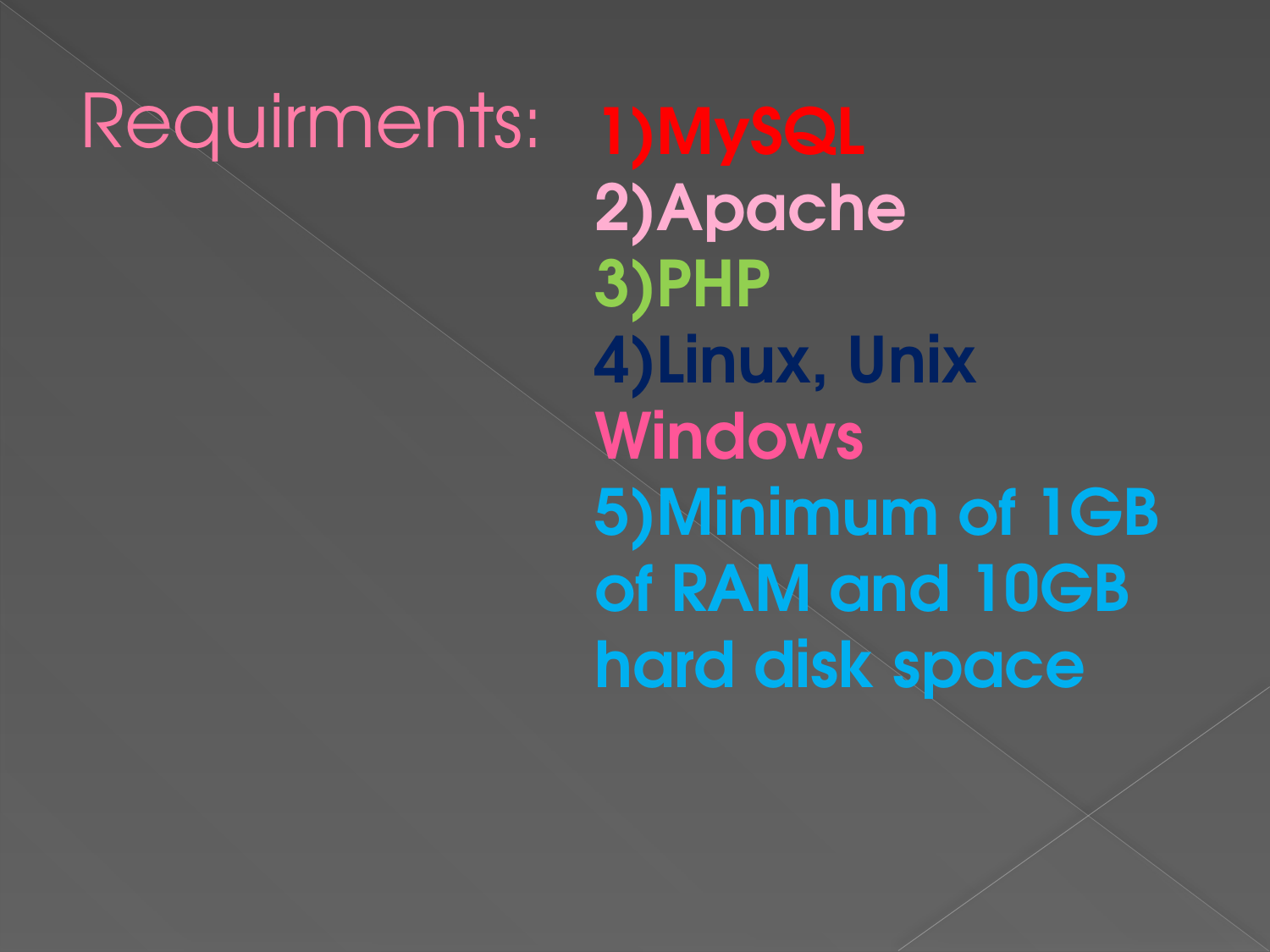

# Requirments:
1)MySQL
2)Apache
3)PHP
4)Linux, Unix     Windows
5)Minimum of 1GB of RAM and 10GB hard disk space